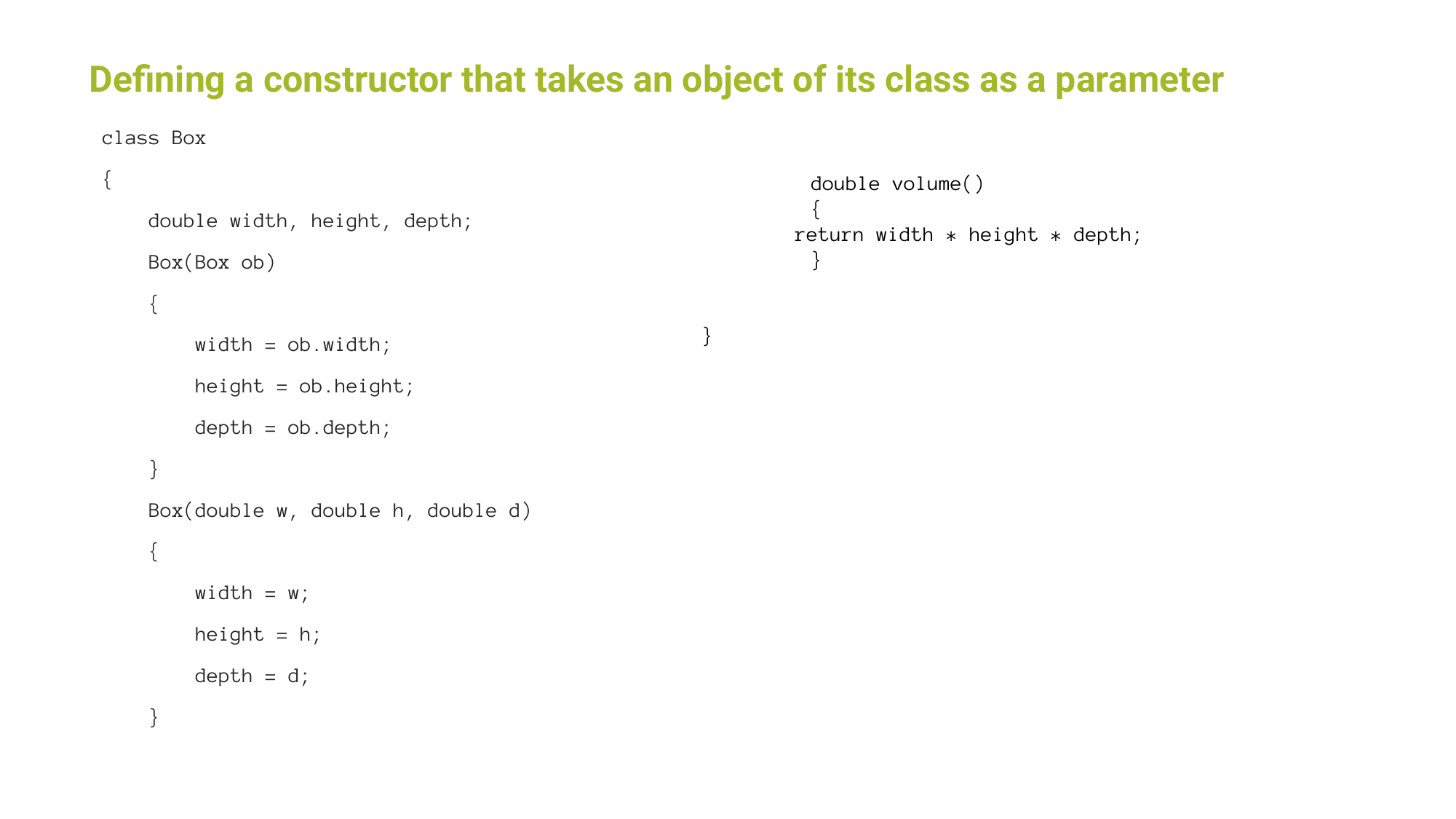

# Defining a constructor that takes an object of its class as a parameter
class Box
{
    double width, height, depth;
    Box(Box ob)
    {
        width = ob.width;
        height = ob.height;
        depth = ob.depth;
    }
    Box(double w, double h, double d)
    {
        width = w;
        height = h;
        depth = d;
    }

	double volume()
	{
        return width * height * depth;
	}

}